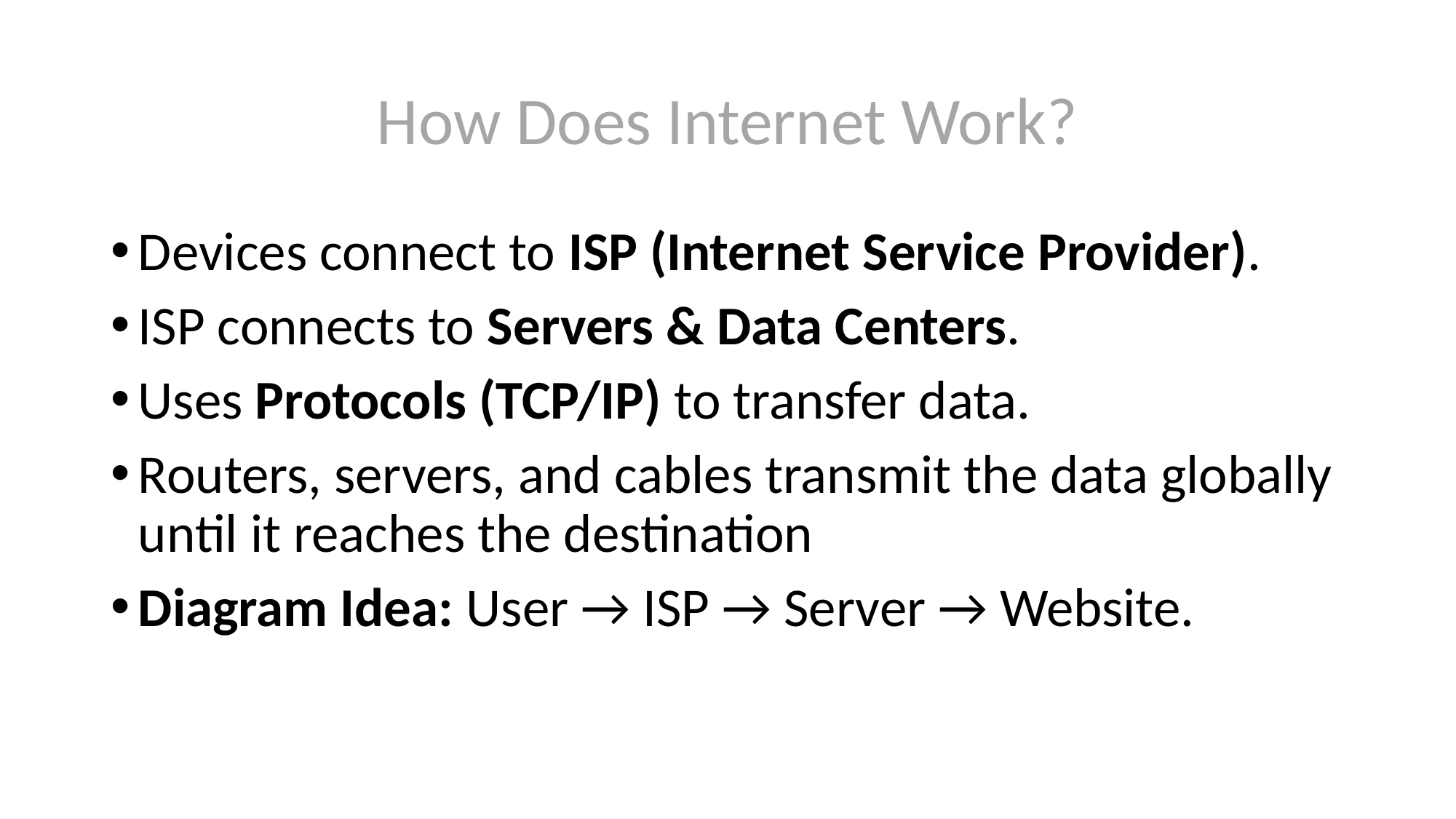

# How Does Internet Work?
Devices connect to ISP (Internet Service Provider).
ISP connects to Servers & Data Centers.
Uses Protocols (TCP/IP) to transfer data.
Routers, servers, and cables transmit the data globally until it reaches the destination
Diagram Idea: User → ISP → Server → Website.